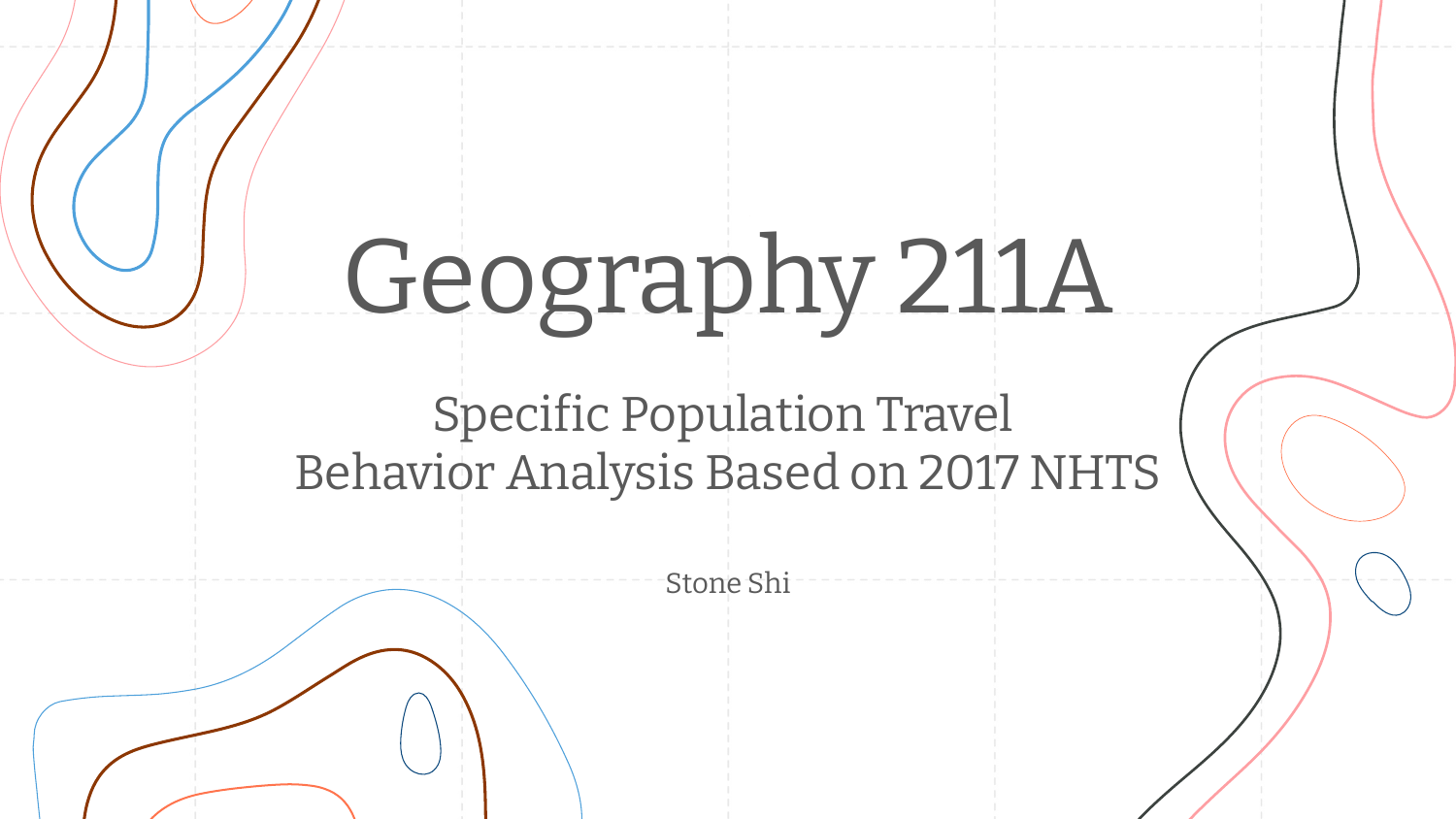

# Geography 211A
Specific Population Travel
Behavior Analysis Based on 2017 NHTS
Stone Shi